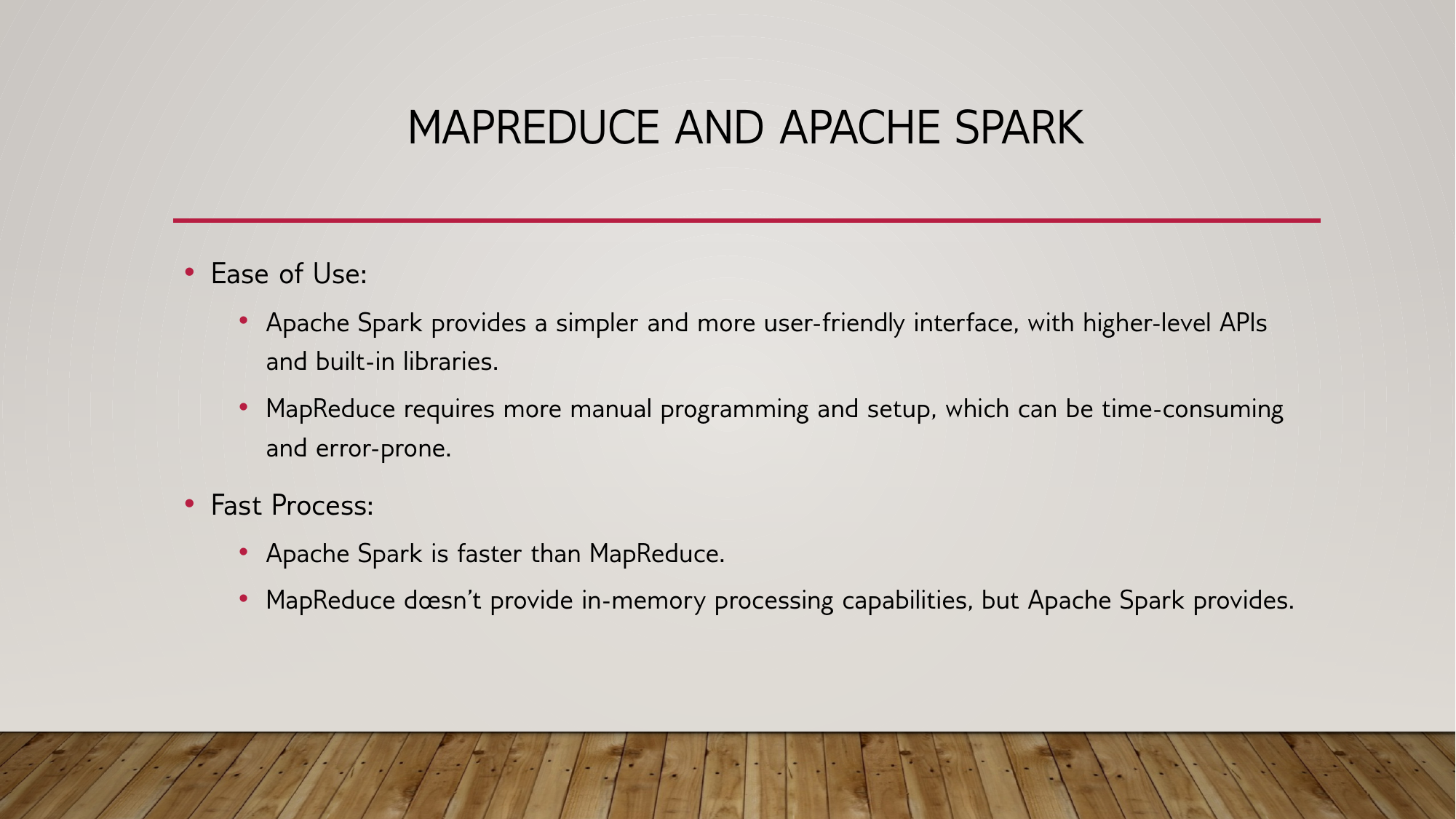

# MapReduce and Apache Spark
Ease of Use:
Apache Spark provides a simpler and more user-friendly interface, with higher-level APIs and built-in libraries.
MapReduce requires more manual programming and setup, which can be time-consuming and error-prone.
Fast Process:
Apache Spark is faster than MapReduce.
MapReduce doesn’t provide in-memory processing capabilities, but Apache Spark provides.